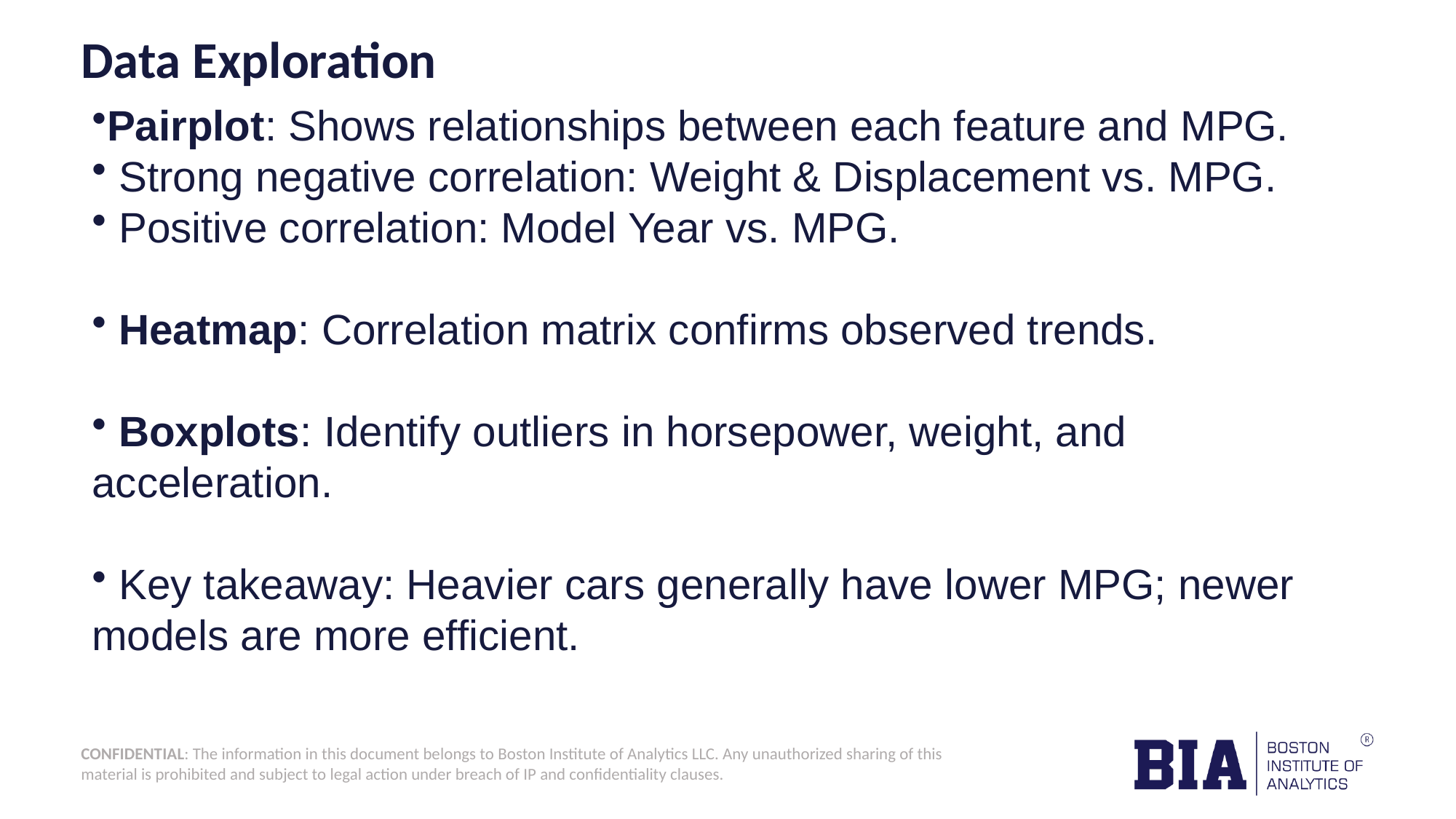

# Data Exploration
Pairplot: Shows relationships between each feature and MPG.
 Strong negative correlation: Weight & Displacement vs. MPG.
 Positive correlation: Model Year vs. MPG.

 Heatmap: Correlation matrix confirms observed trends.

 Boxplots: Identify outliers in horsepower, weight, and acceleration.

 Key takeaway: Heavier cars generally have lower MPG; newer models are more efficient.